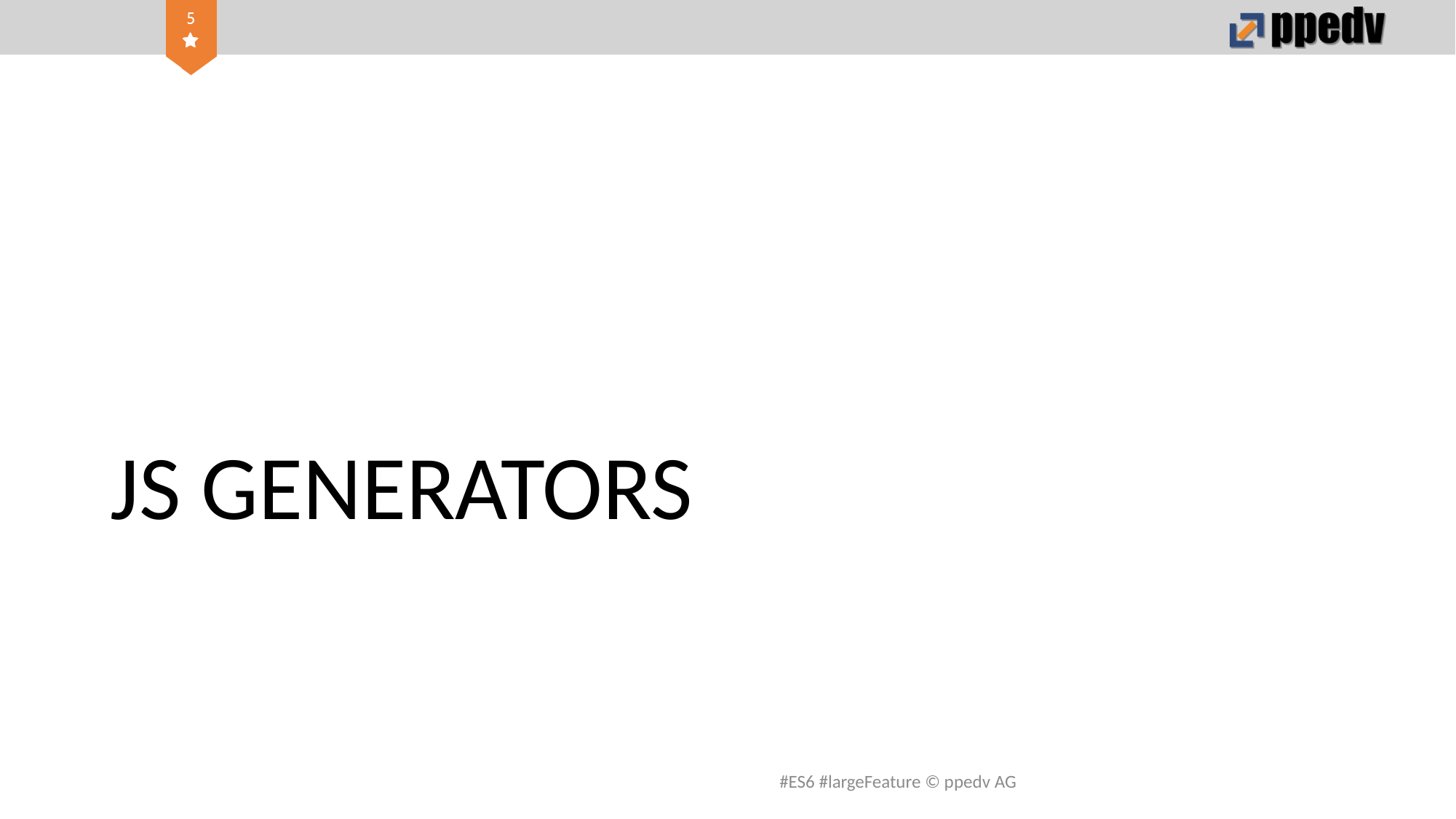

# JS GENERATORS

#ES6 #largeFeature © ppedv AG